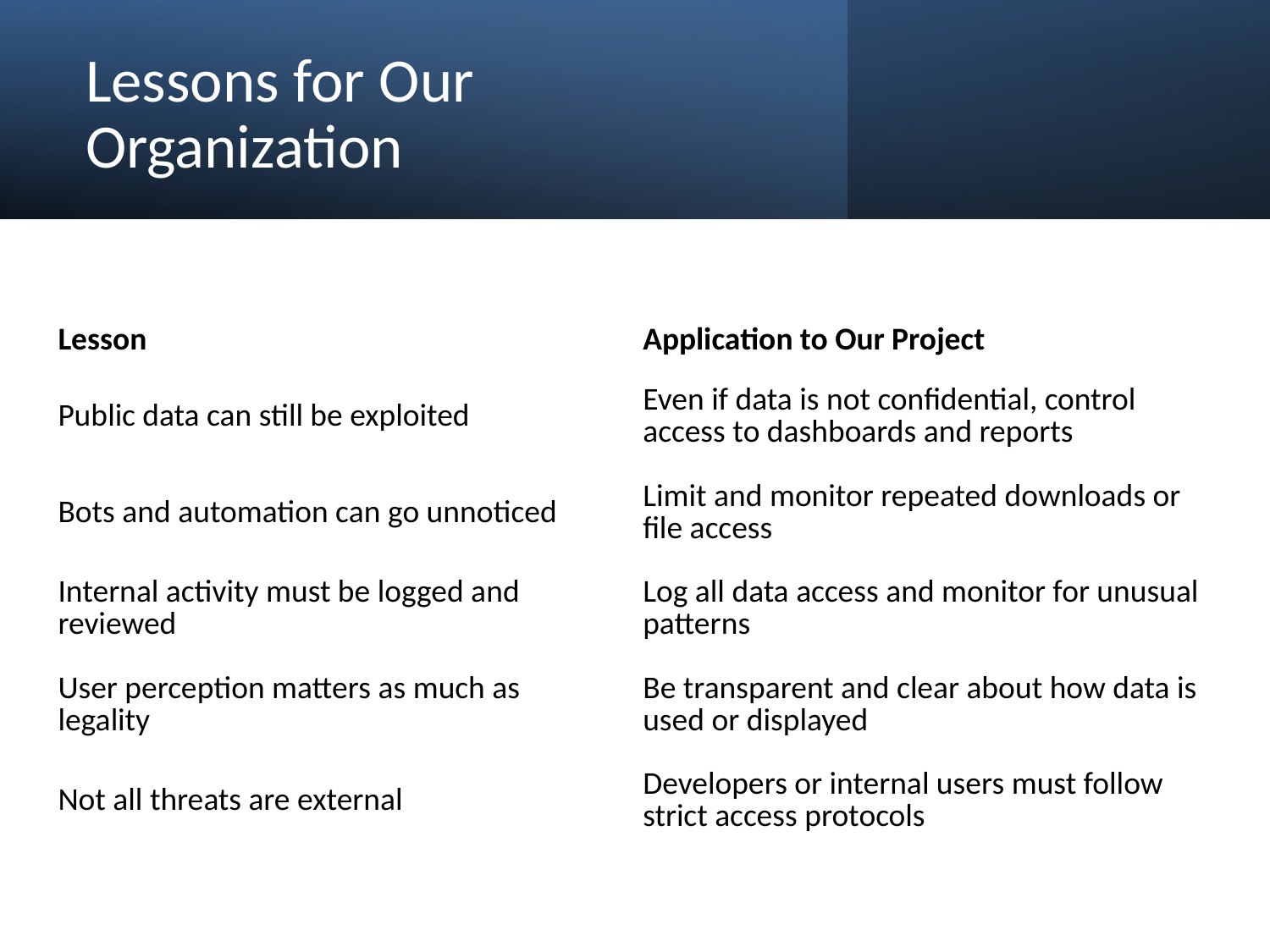

# Lessons for Our Organization
| Lesson | Application to Our Project |
| --- | --- |
| Public data can still be exploited | Even if data is not confidential, control access to dashboards and reports |
| Bots and automation can go unnoticed | Limit and monitor repeated downloads or file access |
| Internal activity must be logged and reviewed | Log all data access and monitor for unusual patterns |
| User perception matters as much as legality | Be transparent and clear about how data is used or displayed |
| Not all threats are external | Developers or internal users must follow strict access protocols |